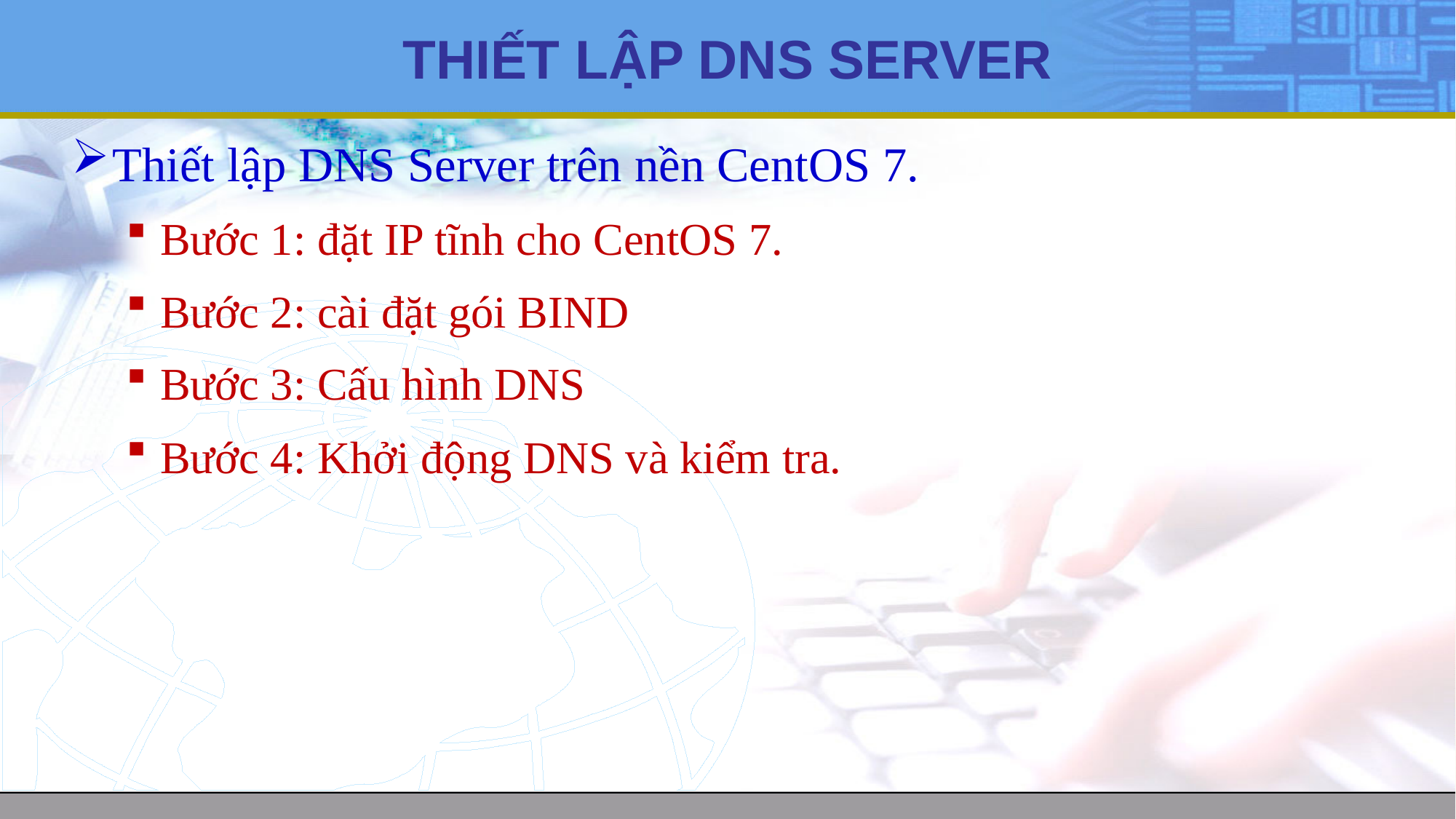

# THIẾT LẬP DNS SERVER
Thiết lập DNS Server trên nền CentOS 7.
Bước 1: đặt IP tĩnh cho CentOS 7.
Bước 2: cài đặt gói BIND
Bước 3: Cấu hình DNS
Bước 4: Khởi động DNS và kiểm tra.